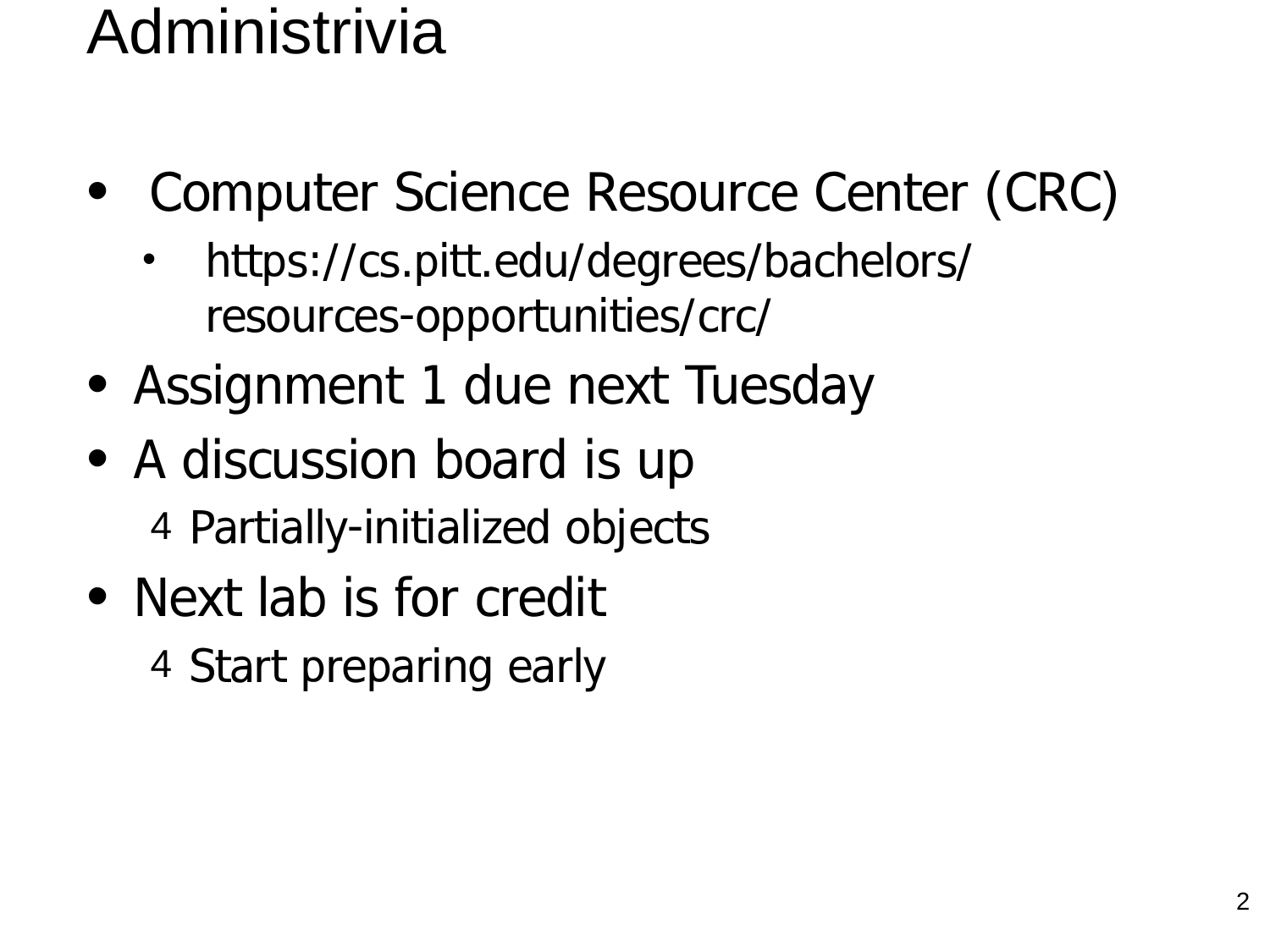

# Administrivia
Computer Science Resource Center (CRC)
https://cs.pitt.edu/degrees/bachelors/resources-opportunities/crc/
Assignment 1 due next Tuesday
A discussion board is up
Partially-initialized objects
Next lab is for credit
Start preparing early
2